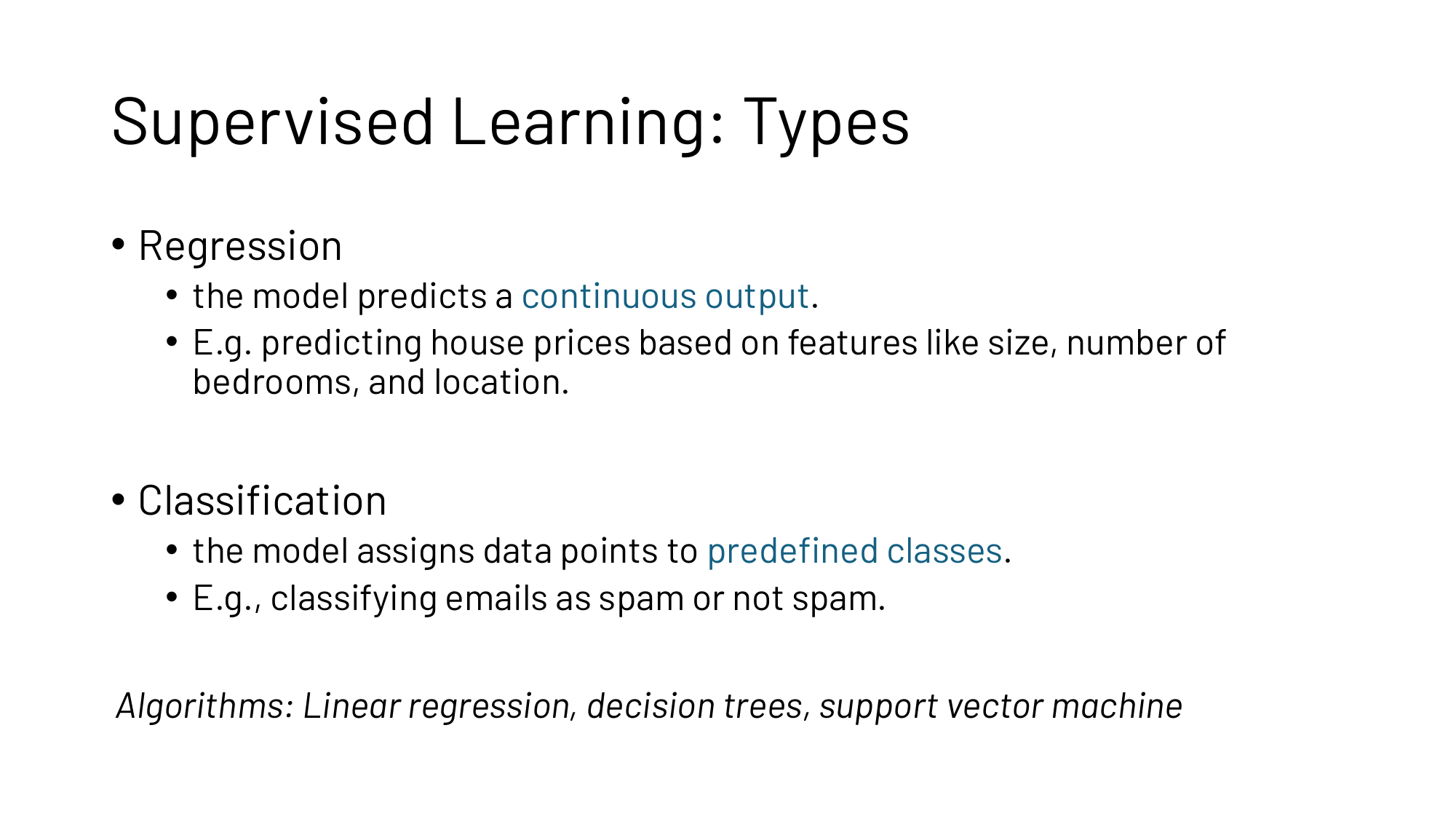

# Supervised Learning: Types
Regression
the model predicts a continuous output.
E.g. predicting house prices based on features like size, number of bedrooms, and location.

Classification
the model assigns data points to predefined classes.
E.g., classifying emails as spam or not spam.

Algorithms: Linear regression, decision trees, support vector machine